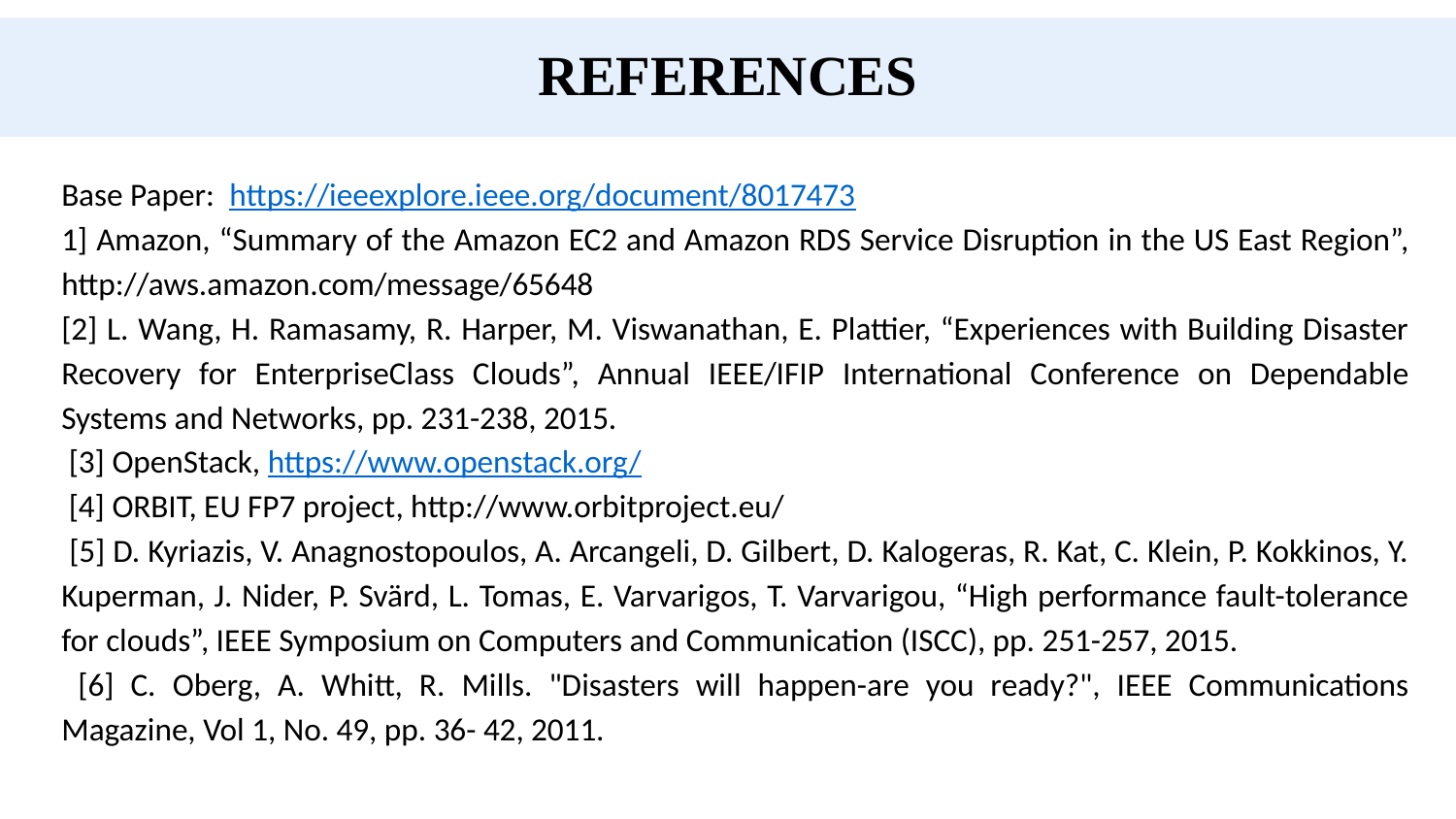

# REFERENCES
Base Paper:  https://ieeexplore.ieee.org/document/8017473
1] Amazon, “Summary of the Amazon EC2 and Amazon RDS Service Disruption in the US East Region”, http://aws.amazon.com/message/65648
[2] L. Wang, H. Ramasamy, R. Harper, M. Viswanathan, E. Plattier, “Experiences with Building Disaster Recovery for EnterpriseClass Clouds”, Annual IEEE/IFIP International Conference on Dependable Systems and Networks, pp. 231-238, 2015.
 [3] OpenStack, https://www.openstack.org/
 [4] ORBIT, EU FP7 project, http://www.orbitproject.eu/
 [5] D. Kyriazis, V. Anagnostopoulos, A. Arcangeli, D. Gilbert, D. Kalogeras, R. Kat, C. Klein, P. Kokkinos, Y. Kuperman, J. Nider, P. Svärd, L. Tomas, E. Varvarigos, T. Varvarigou, “High performance fault-tolerance for clouds”, IEEE Symposium on Computers and Communication (ISCC), pp. 251-257, 2015.
 [6] C. Oberg, A. Whitt, R. Mills. "Disasters will happen-are you ready?", IEEE Communications Magazine, Vol 1, No. 49, pp. 36- 42, 2011.